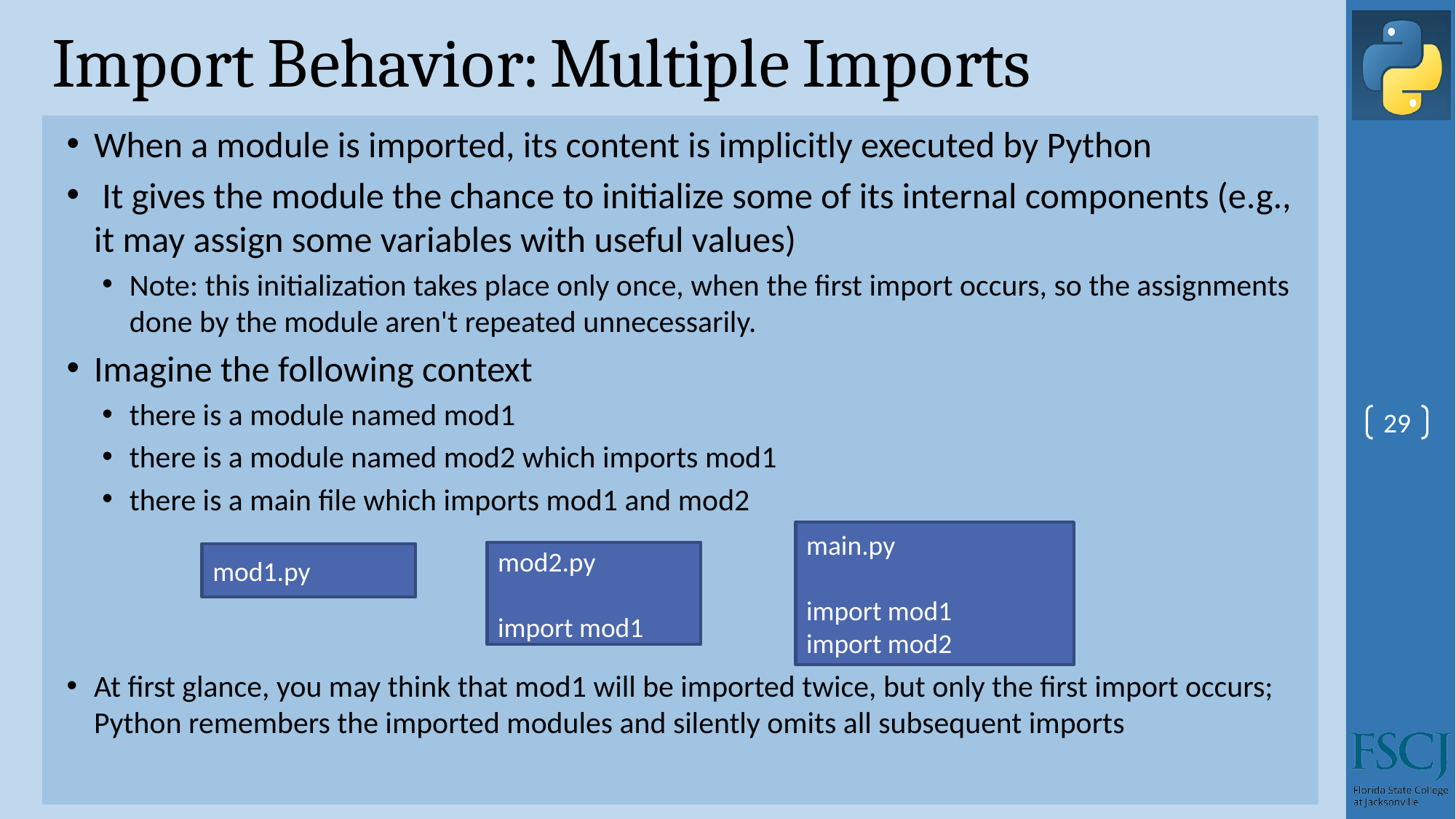

# Import Behavior: Multiple Imports
When a module is imported, its content is implicitly executed by Python
 It gives the module the chance to initialize some of its internal components (e.g., it may assign some variables with useful values)
Note: this initialization takes place only once, when the first import occurs, so the assignments done by the module aren't repeated unnecessarily.
Imagine the following context
there is a module named mod1
there is a module named mod2 which imports mod1
there is a main file which imports mod1 and mod2

At first glance, you may think that mod1 will be imported twice, but only the first import occurs; Python remembers the imported modules and silently omits all subsequent imports
29
main.py

import mod1
import mod2
mod2.py

import mod1
mod1.py